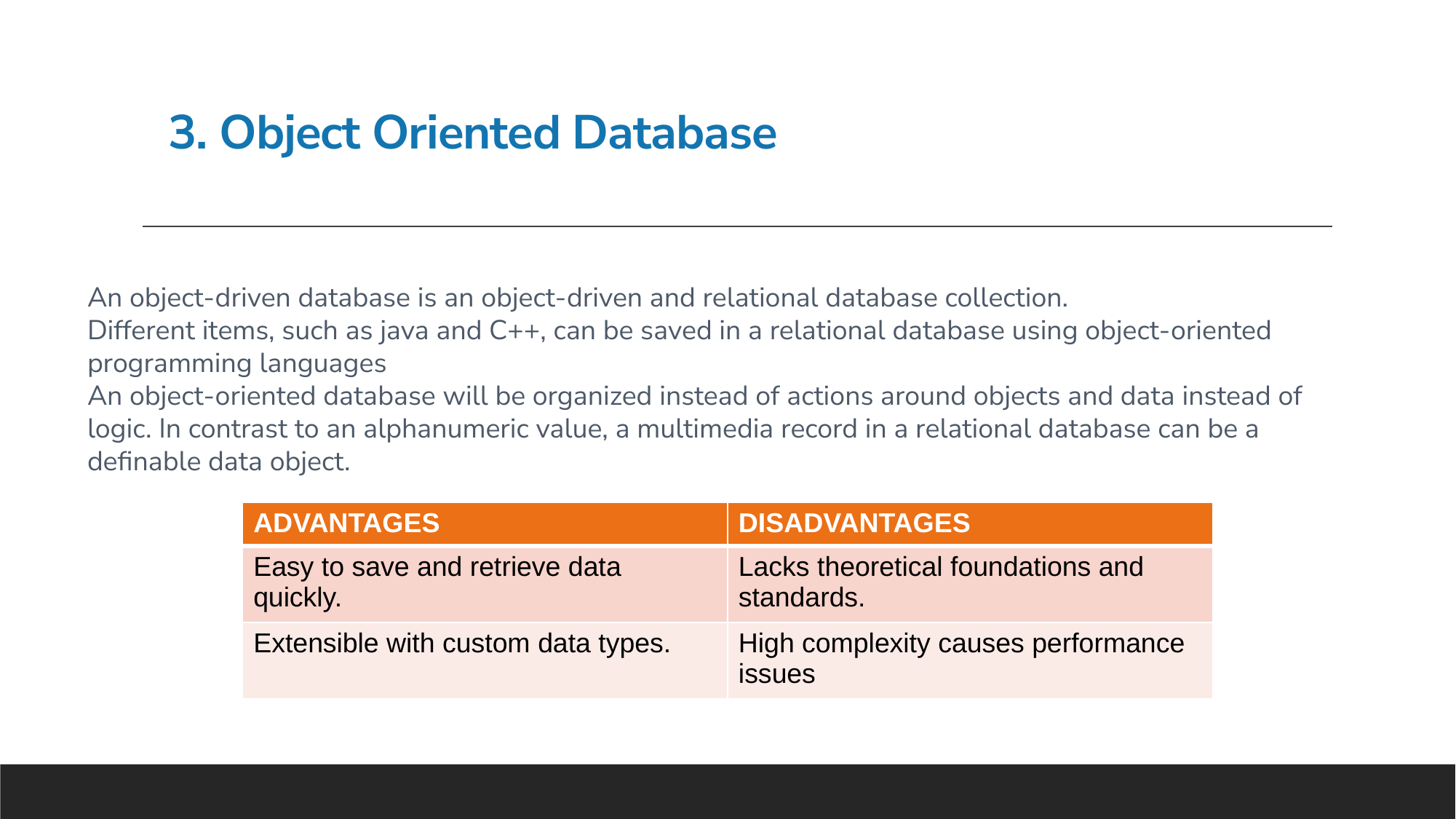

# 3. Object Oriented Database
An object-driven database is an object-driven and relational database collection.
Different items, such as java and C++, can be saved in a relational database using object-oriented programming languages
An object-oriented database will be organized instead of actions around objects and data instead of logic. In contrast to an alphanumeric value, a multimedia record in a relational database can be a definable data object.
| ADVANTAGES | DISADVANTAGES |
| --- | --- |
| Easy to save and retrieve data quickly. | Lacks theoretical foundations and standards. |
| Extensible with custom data types. | High complexity causes performance issues |